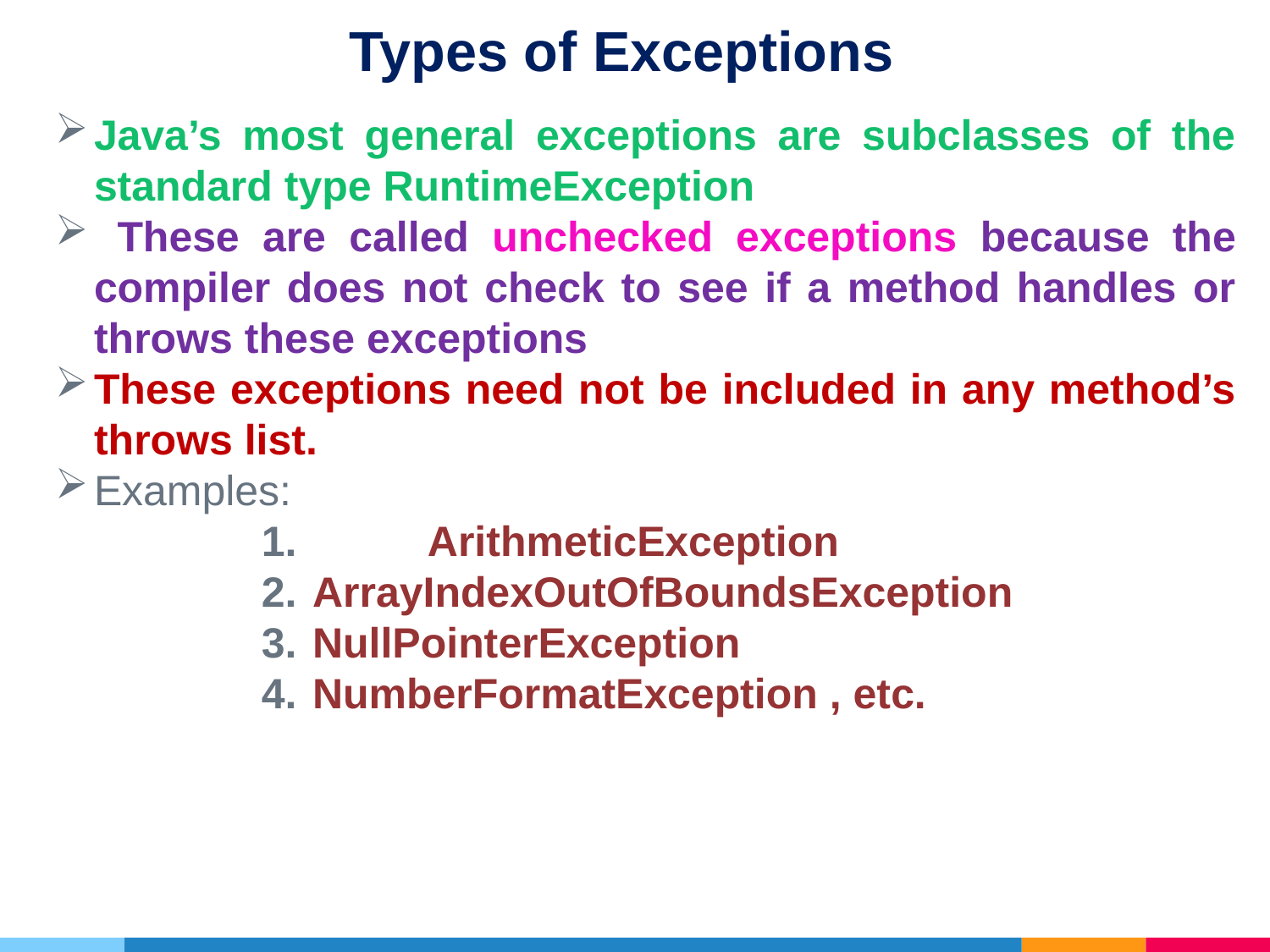

# Types of Exceptions
Java’s most general exceptions are subclasses of the standard type RuntimeException
 These are called unchecked exceptions because the compiler does not check to see if a method handles or throws these exceptions
These exceptions need not be included in any method’s throws list.
Examples:
	ArithmeticException
 ArrayIndexOutOfBoundsException
 NullPointerException
 NumberFormatException , etc.